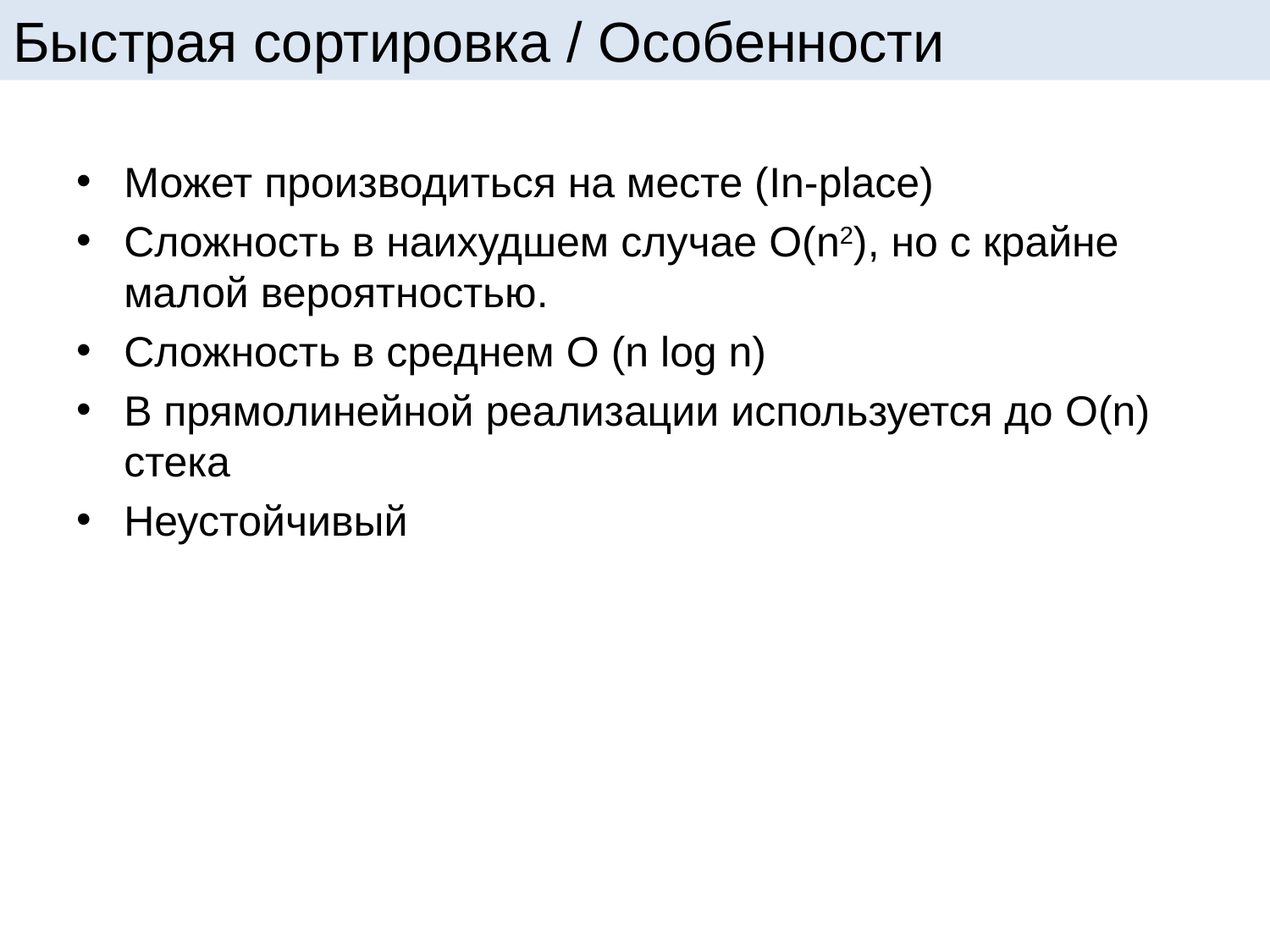

# Быстрая сортировка / Особенности
Может производиться на месте (In-place)
Сложность в наихудшем случае O(n2), но с крайне малой вероятностью.
Сложность в среднем O (n log n)
В прямолинейной реализации используется до O(n) стека
Неустойчивый